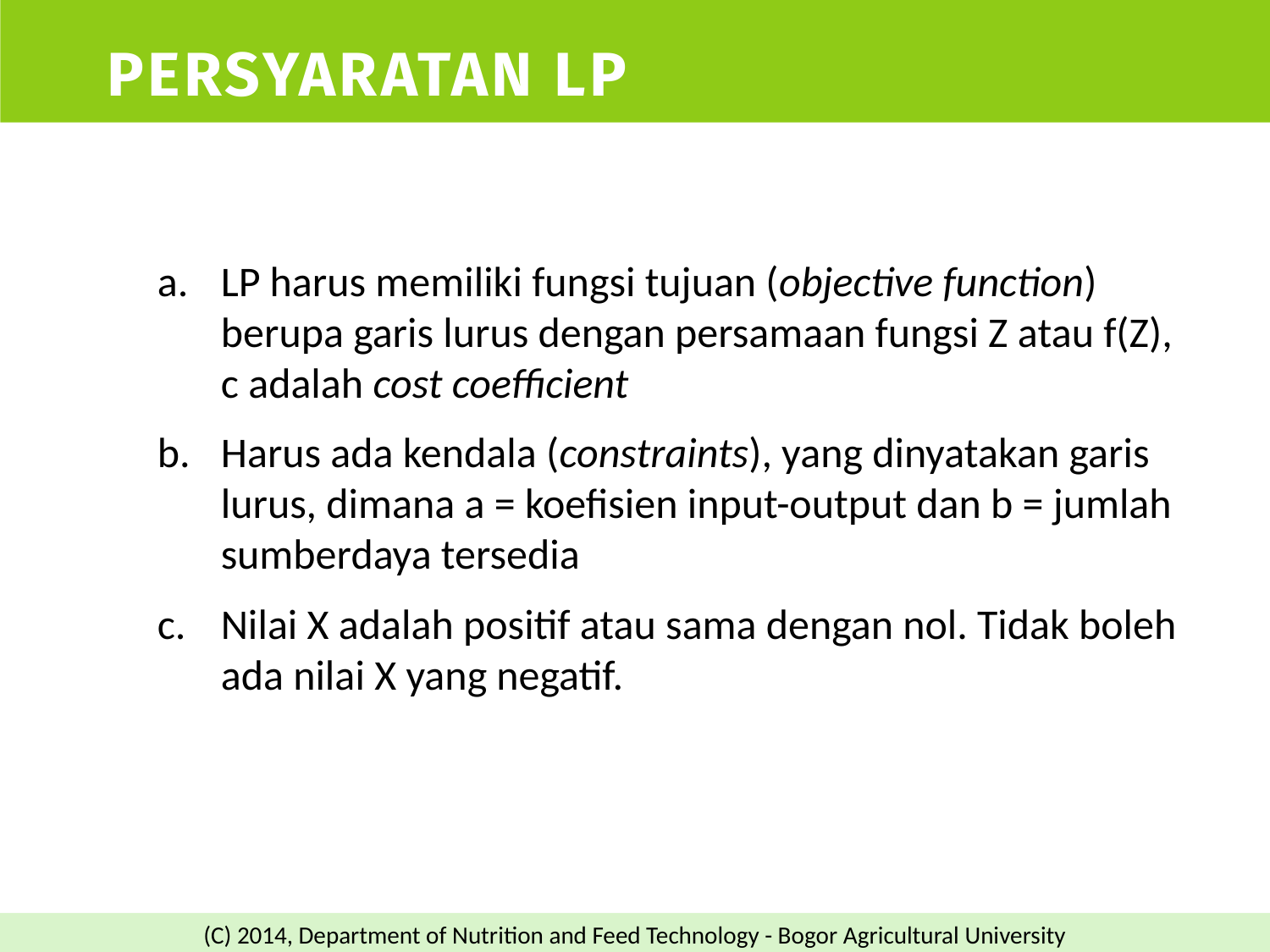

# Persyaratan LP
LP harus memiliki fungsi tujuan (objective function) berupa garis lurus dengan persamaan fungsi Z atau f(Z), c adalah cost coefficient
Harus ada kendala (constraints), yang dinyatakan garis lurus, dimana a = koefisien input-output dan b = jumlah sumberdaya tersedia
Nilai X adalah positif atau sama dengan nol. Tidak boleh ada nilai X yang negatif.